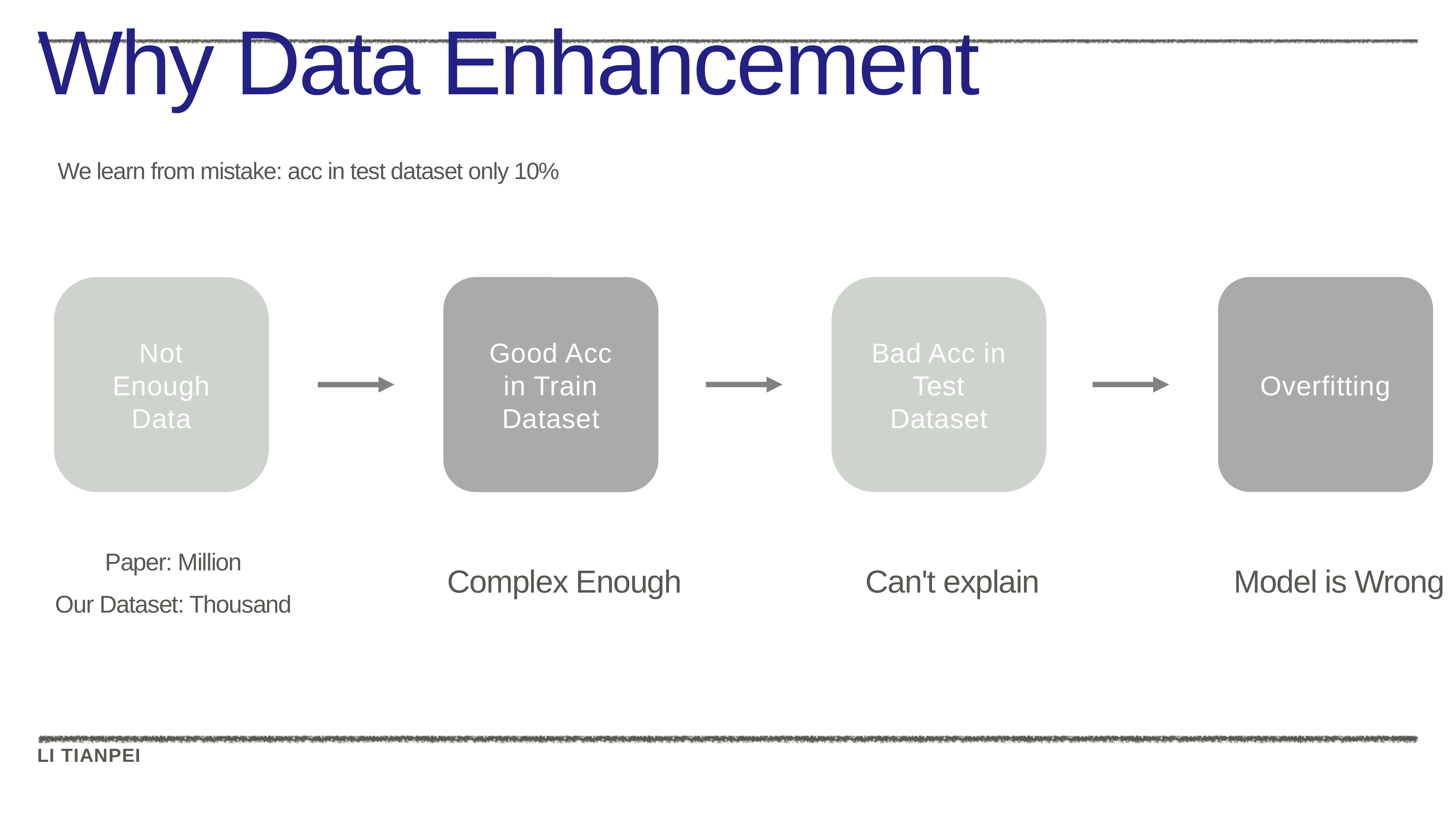

# Why Data Enhancement

We learn from mistake: acc in test dataset only 10%

Bad Acc in Test Dataset
Good Acc in Train Dataset
Not Enough Data
Overfitting

Paper: Million
Our Dataset: Thousand

Complex Enough

Can't explain

Model is Wrong
Li Tianpei